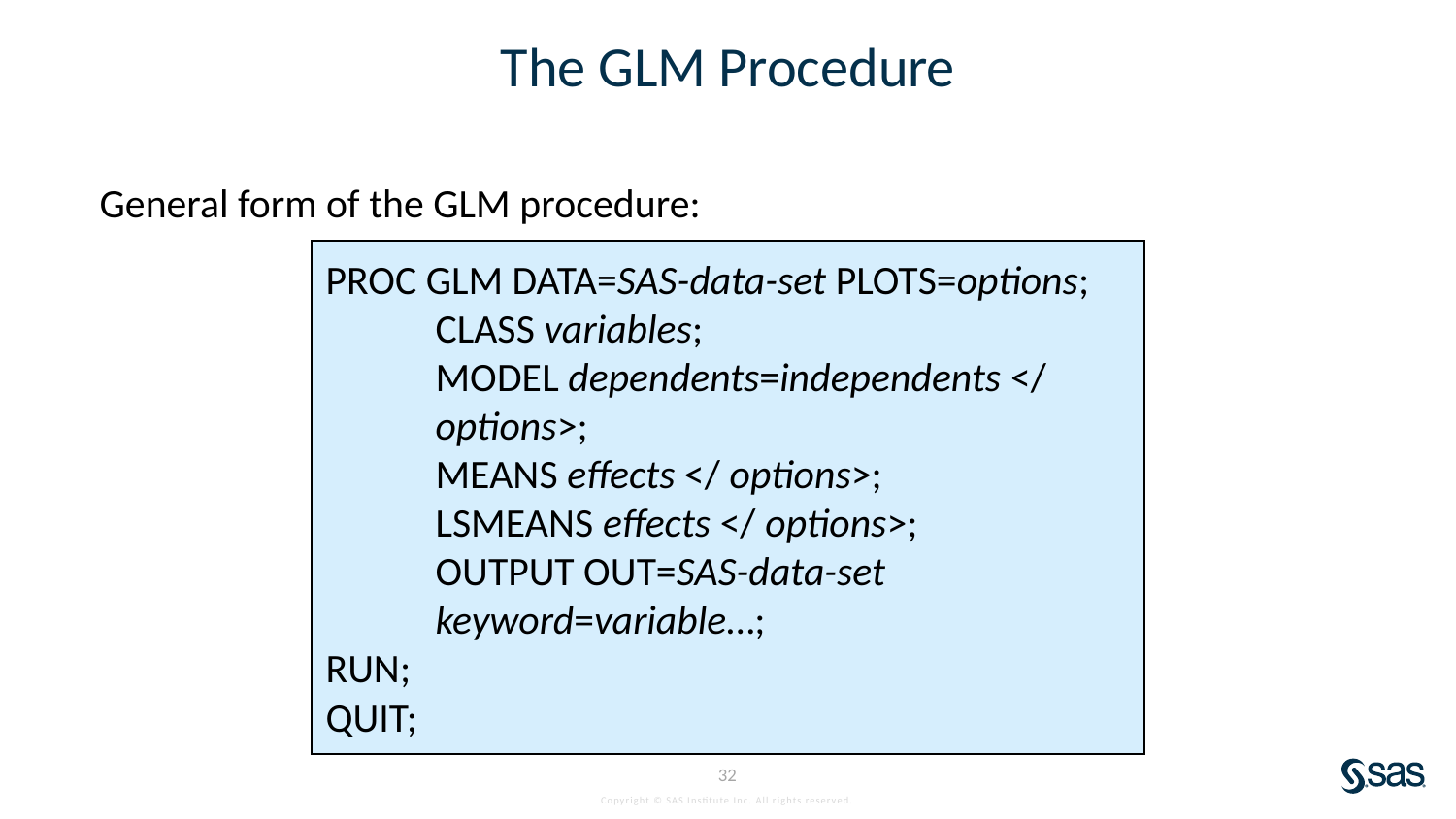

# The GLM Procedure
General form of the GLM procedure:
PROC GLM DATA=SAS-data-set PLOTS=options;
	CLASS variables;
	MODEL dependents=independents </ options>;
	MEANS effects </ options>;
	LSMEANS effects </ options>;
	OUTPUT OUT=SAS-data-set keyword=variable…;
RUN;
QUIT;